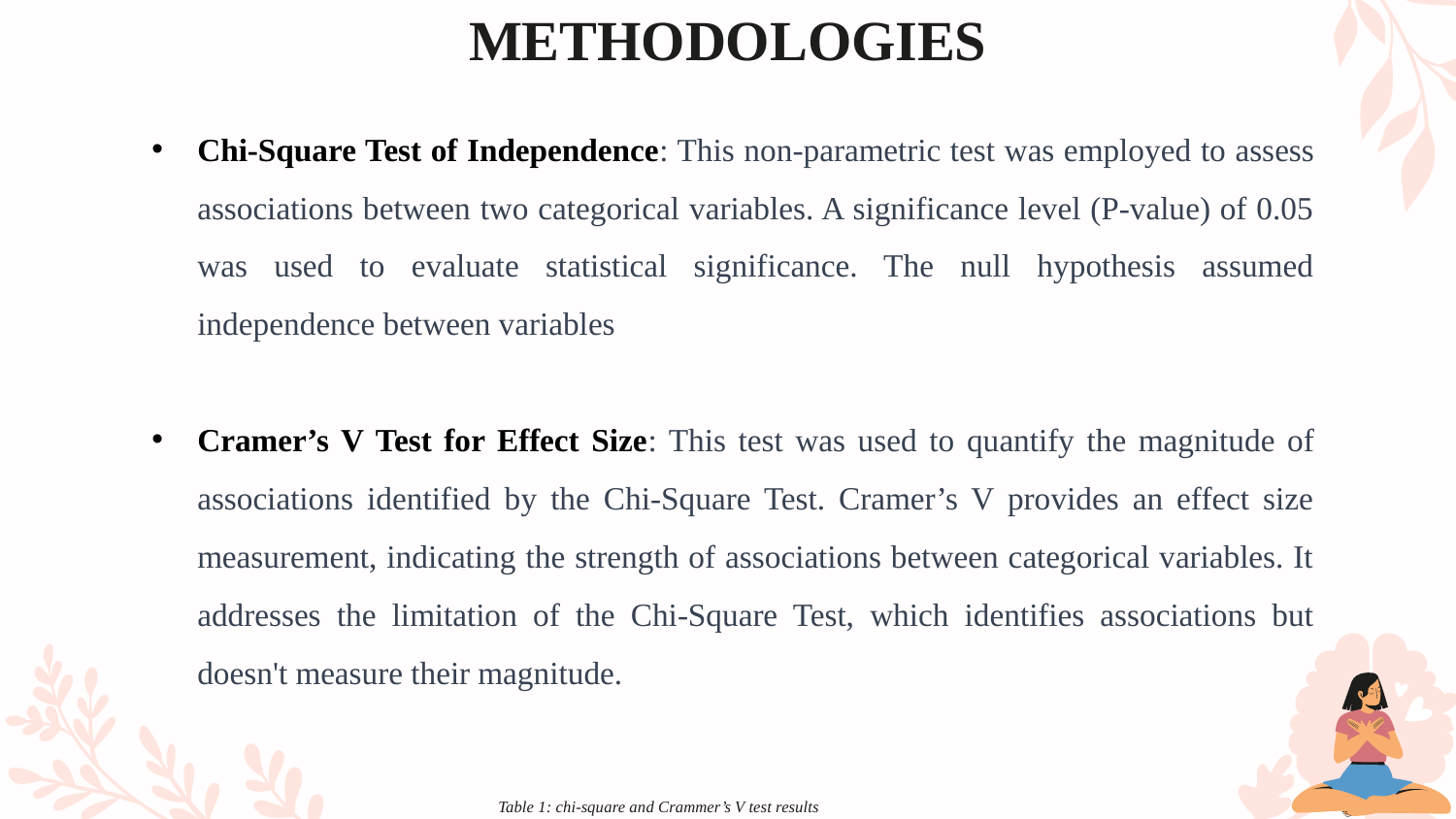

# METHODOLOGIES
Chi-Square Test of Independence: This non-parametric test was employed to assess associations between two categorical variables. A significance level (P-value) of 0.05 was used to evaluate statistical significance. The null hypothesis assumed independence between variables

Cramer’s V Test for Effect Size: This test was used to quantify the magnitude of associations identified by the Chi-Square Test. Cramer’s V provides an effect size measurement, indicating the strength of associations between categorical variables. It addresses the limitation of the Chi-Square Test, which identifies associations but doesn't measure their magnitude.

Table 1: chi-square and Crammer’s V test results